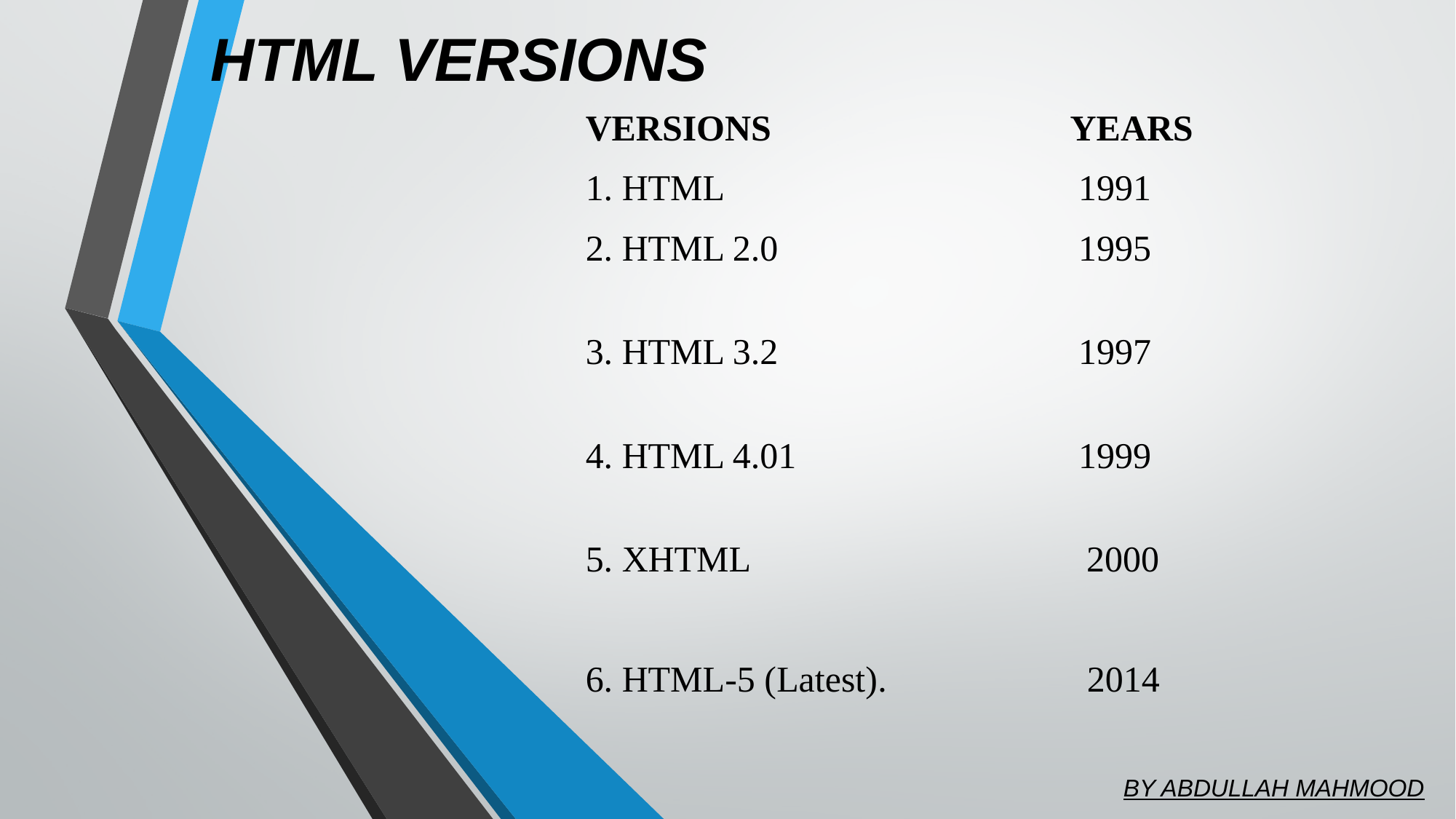

# HTML VERSIONS
VERSIONS                                 YEARS
1. HTML                                       1991
2. HTML 2.0                                 1995
3. HTML 3.2                                 1997
4. HTML 4.01                               1999
5. XHTML                                     2000

6. HTML-5 (Latest).                      2014
BY ABDULLAH MAHMOOD